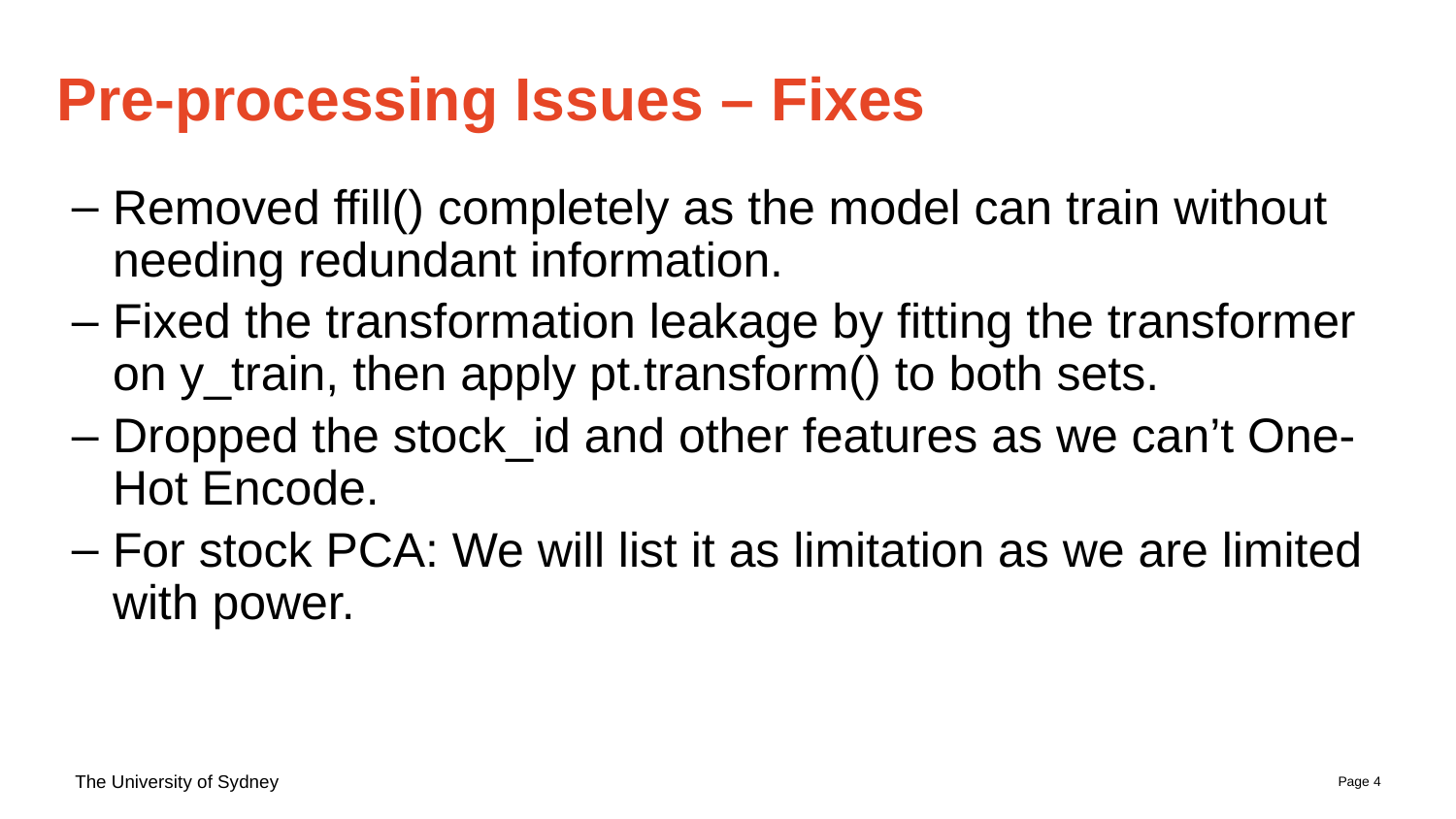

# Pre-processing Issues – Fixes
Removed ffill() completely as the model can train without needing redundant information.
Fixed the transformation leakage by fitting the transformer on y_train, then apply pt.transform() to both sets.
Dropped the stock_id and other features as we can’t One-Hot Encode.
For stock PCA: We will list it as limitation as we are limited with power.